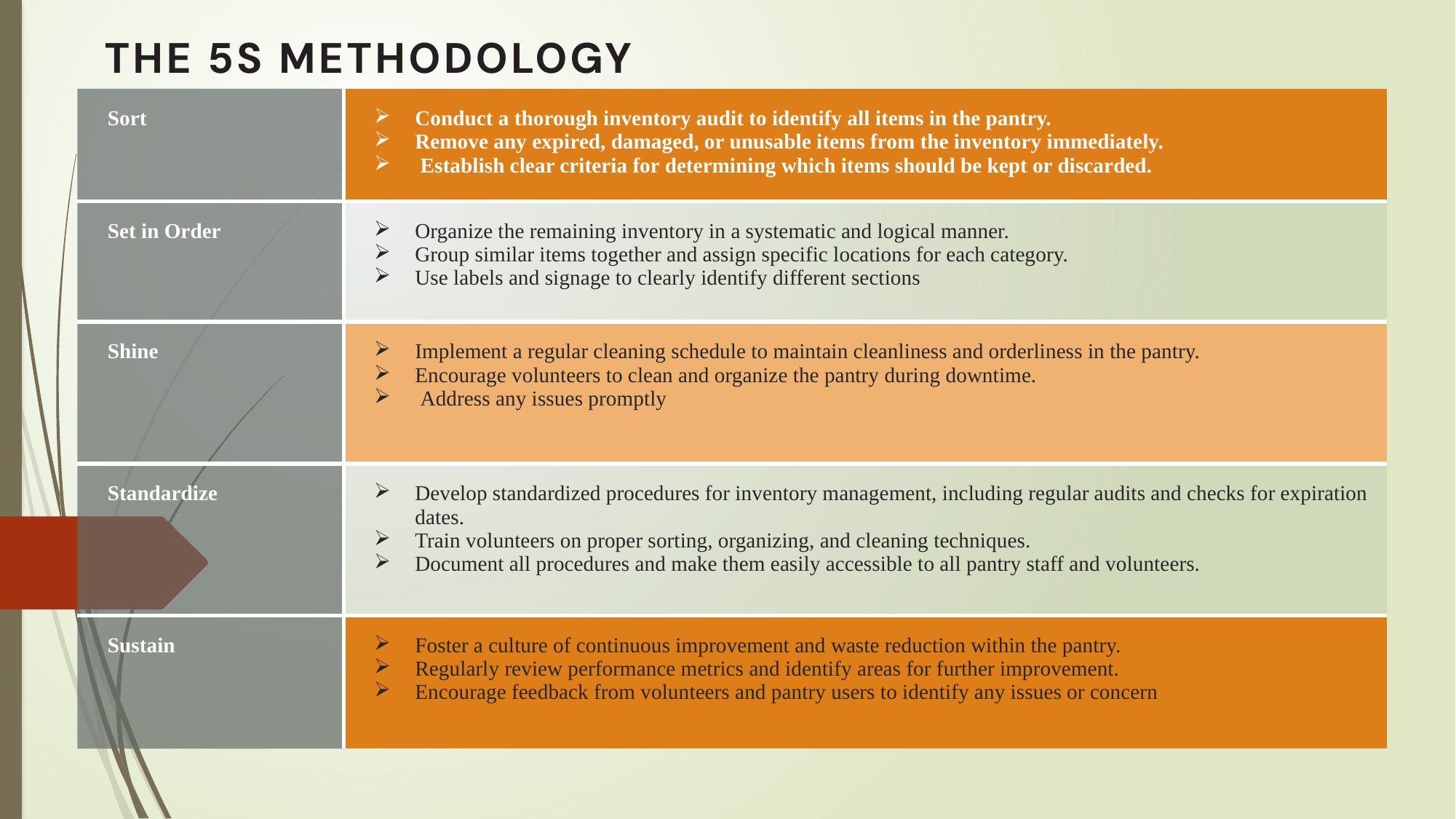

THE 5S METHODOLOGY

| Sort | Conduct a thorough inventory audit to identify all items in the pantry.  Remove any expired, damaged, or unusable items from the inventory immediately.   Establish clear criteria for determining which items should be kept or discarded. |
| --- | --- |
| Set in Order | Organize the remaining inventory in a systematic and logical manner.  Group similar items together and assign specific locations for each category.    Use labels and signage to clearly identify different sections |
| Shine | Implement a regular cleaning schedule to maintain cleanliness and orderliness in the pantry.  Encourage volunteers to clean and organize the pantry during downtime.   Address any issues promptly |
| Standardize | Develop standardized procedures for inventory management, including regular audits and checks for expiration dates.  Train volunteers on proper sorting, organizing, and cleaning techniques.  Document all procedures and make them easily accessible to all pantry staff and volunteers. |
| Sustain | Foster a culture of continuous improvement and waste reduction within the pantry.  Regularly review performance metrics and identify areas for further improvement.  Encourage feedback from volunteers and pantry users to identify any issues or concern |